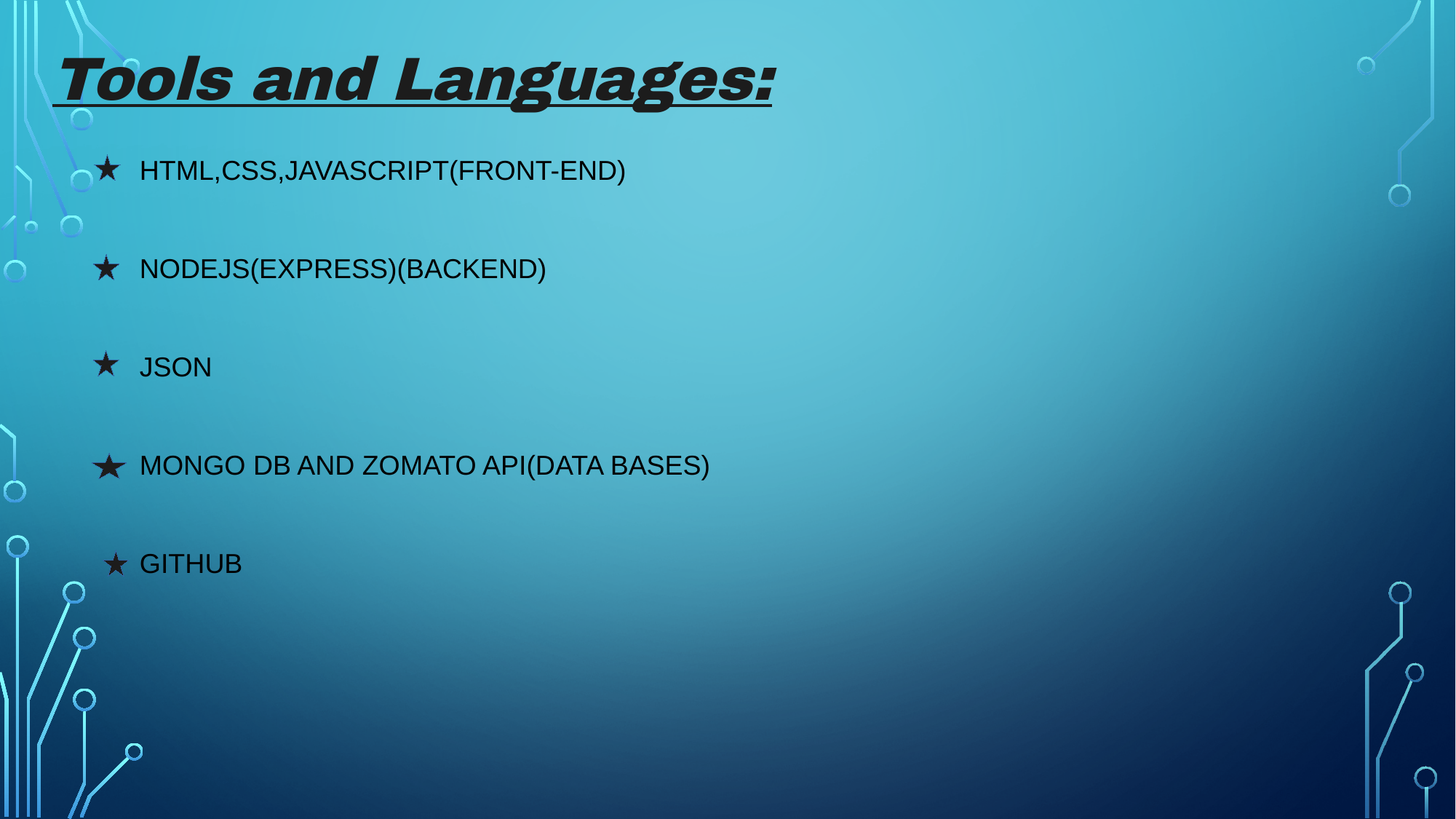

Tools and Languages:

HTML,CSS,JAVASCRIPT(FRONT-END)

NODEJS(EXPRESS)(BACKEND)

JSON

MONGO DB AND ZOMATO API(DATA BASES)

GITHUB